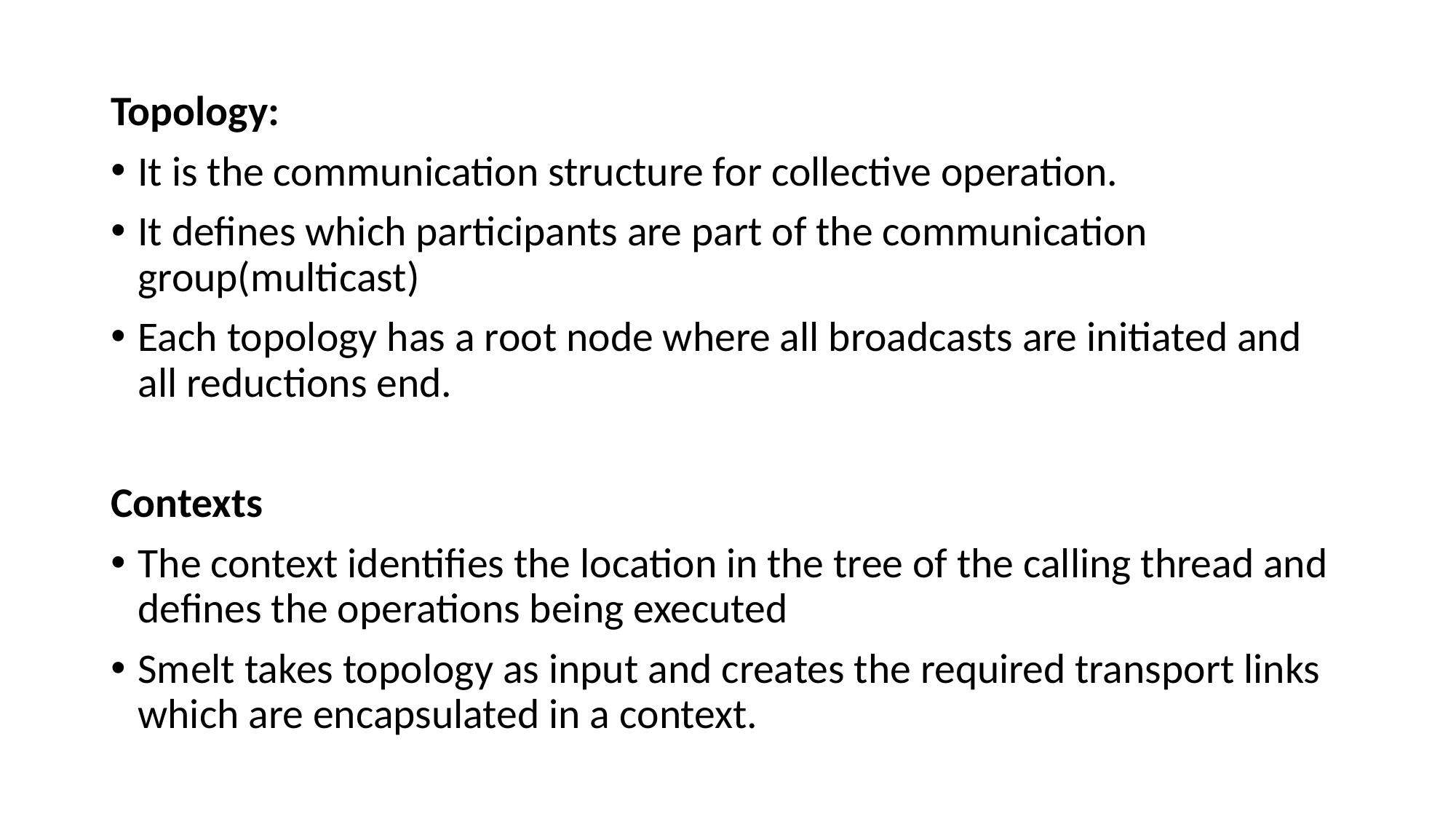

Topology:
It is the communication structure for collective operation.
It defines which participants are part of the communication group(multicast)
Each topology has a root node where all broadcasts are initiated and all reductions end.

Contexts
The context identifies the location in the tree of the calling thread and defines the operations being executed
Smelt takes topology as input and creates the required transport links which are encapsulated in a context.